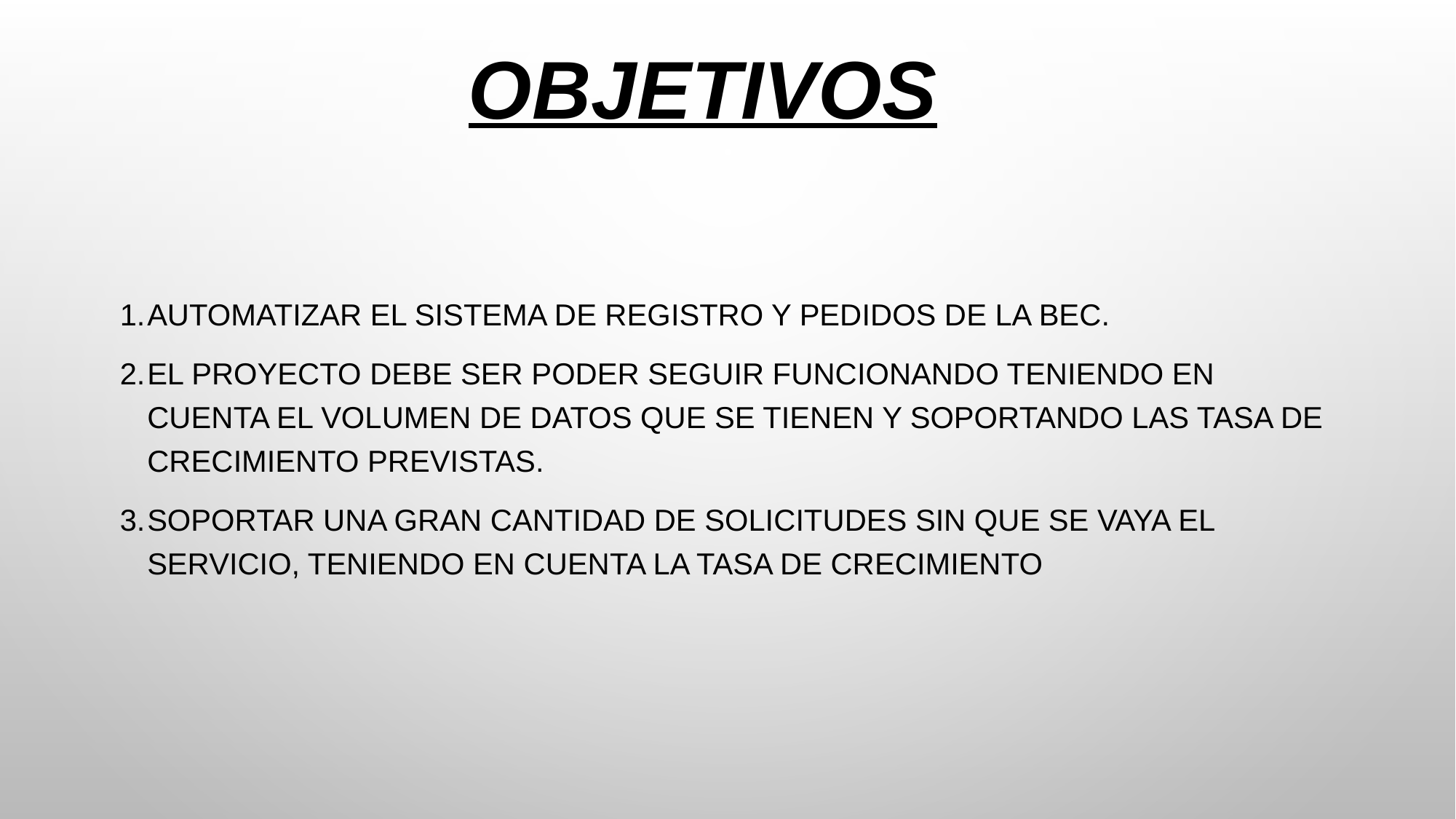

Objetivos
automatizar el sistema de registro y pedidos de la BEC.
El proyecto debe ser poder seguir funcionando teniendo en cuenta el volumen de datos que se tienen y soportando las tasa de crecimiento previstas.
Soportar una gran cantidad de solicitudes sin que se vaya el servicio, teniendo en cuenta la tasa de crecimiento